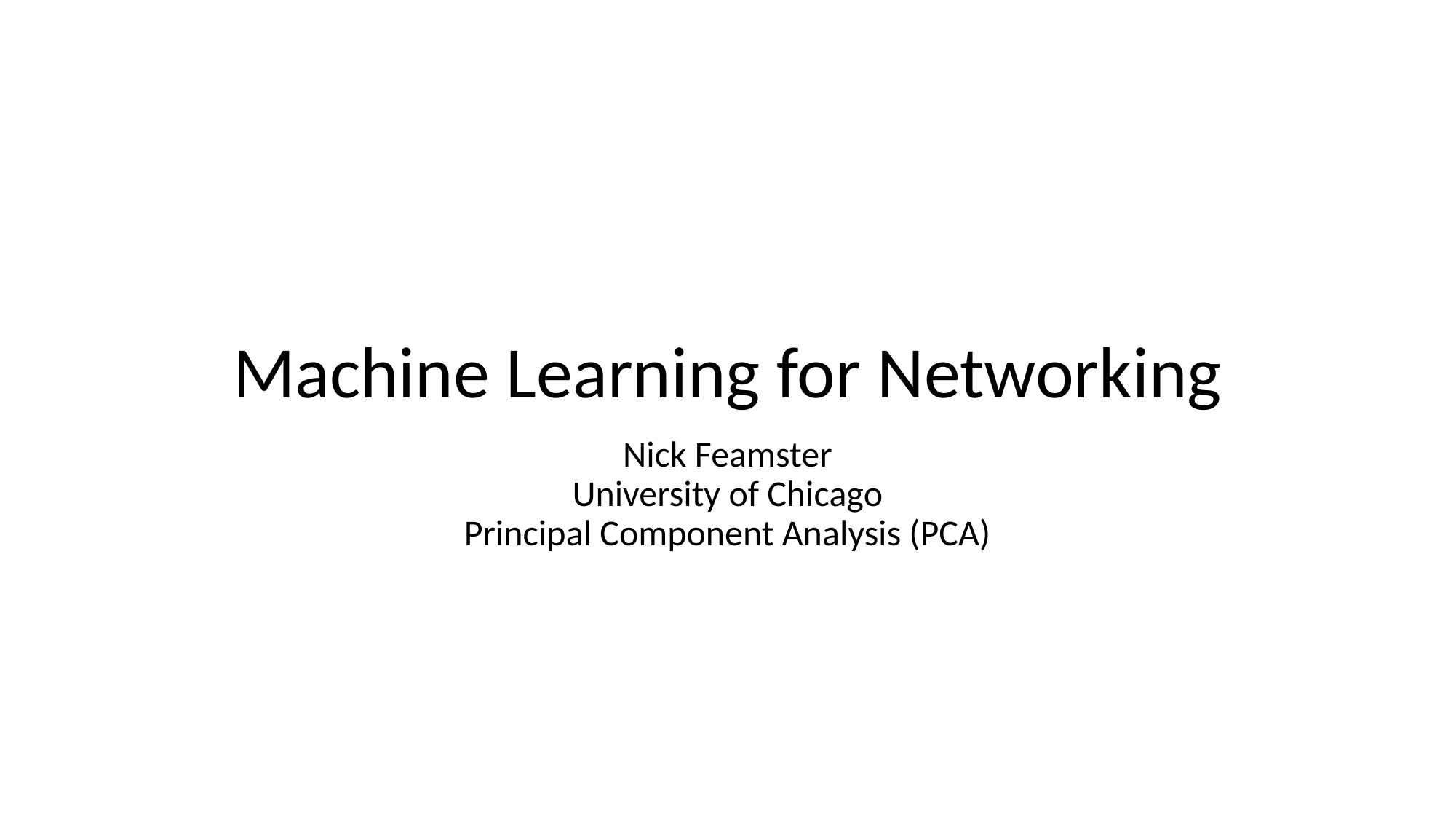

# Machine Learning for Networking
Nick Feamster
University of Chicago
Principal Component Analysis (PCA)